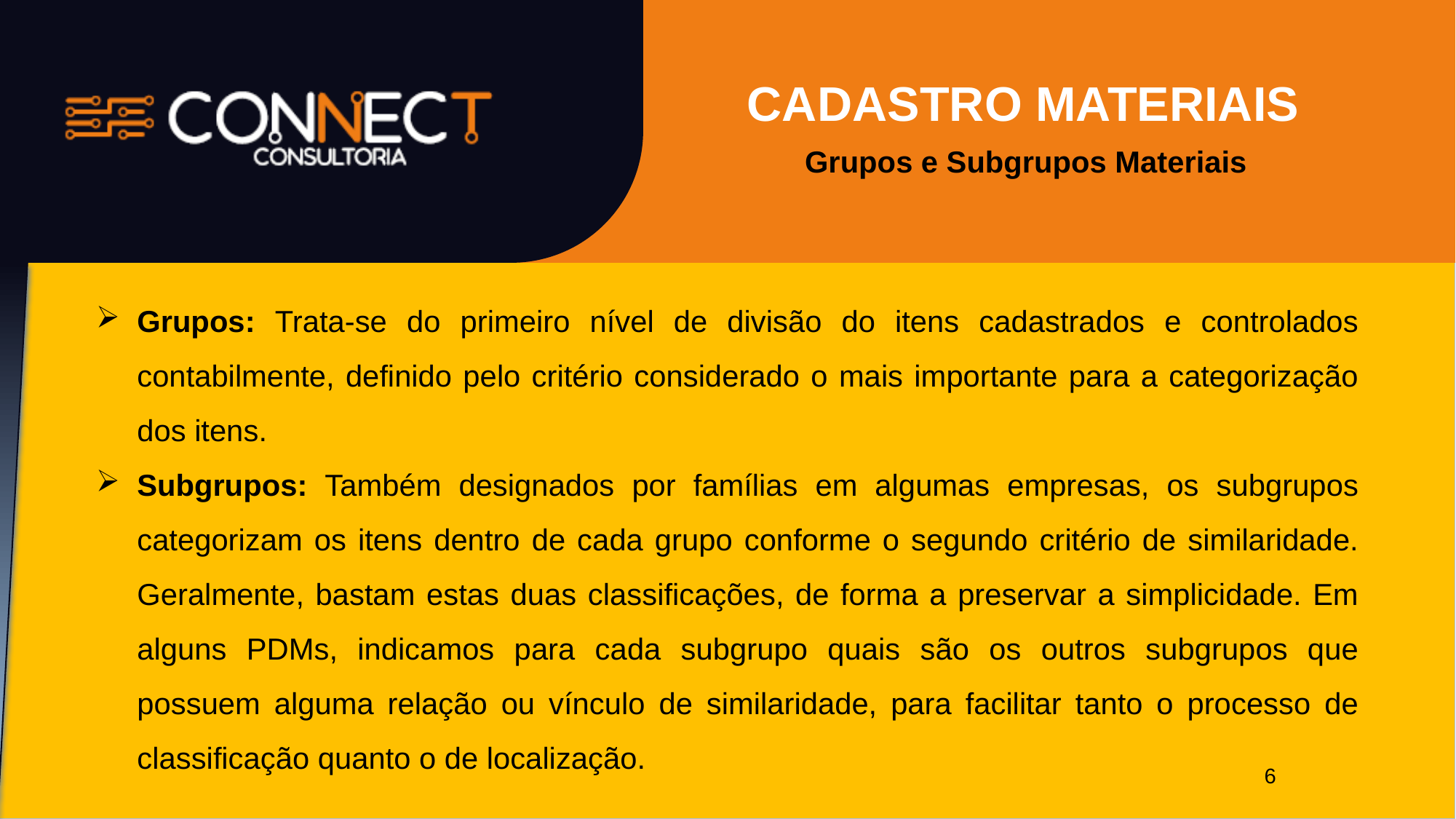

CADASTRO MATERIAIS
Grupos e Subgrupos Materiais
Grupos: Trata-se do primeiro nível de divisão do itens cadastrados e controlados contabilmente, definido pelo critério considerado o mais importante para a categorização dos itens.
Subgrupos: Também designados por famílias em algumas empresas, os subgrupos categorizam os itens dentro de cada grupo conforme o segundo critério de similaridade. Geralmente, bastam estas duas classificações, de forma a preservar a simplicidade. Em alguns PDMs, indicamos para cada subgrupo quais são os outros subgrupos que possuem alguma relação ou vínculo de similaridade, para facilitar tanto o processo de classificação quanto o de localização.

6